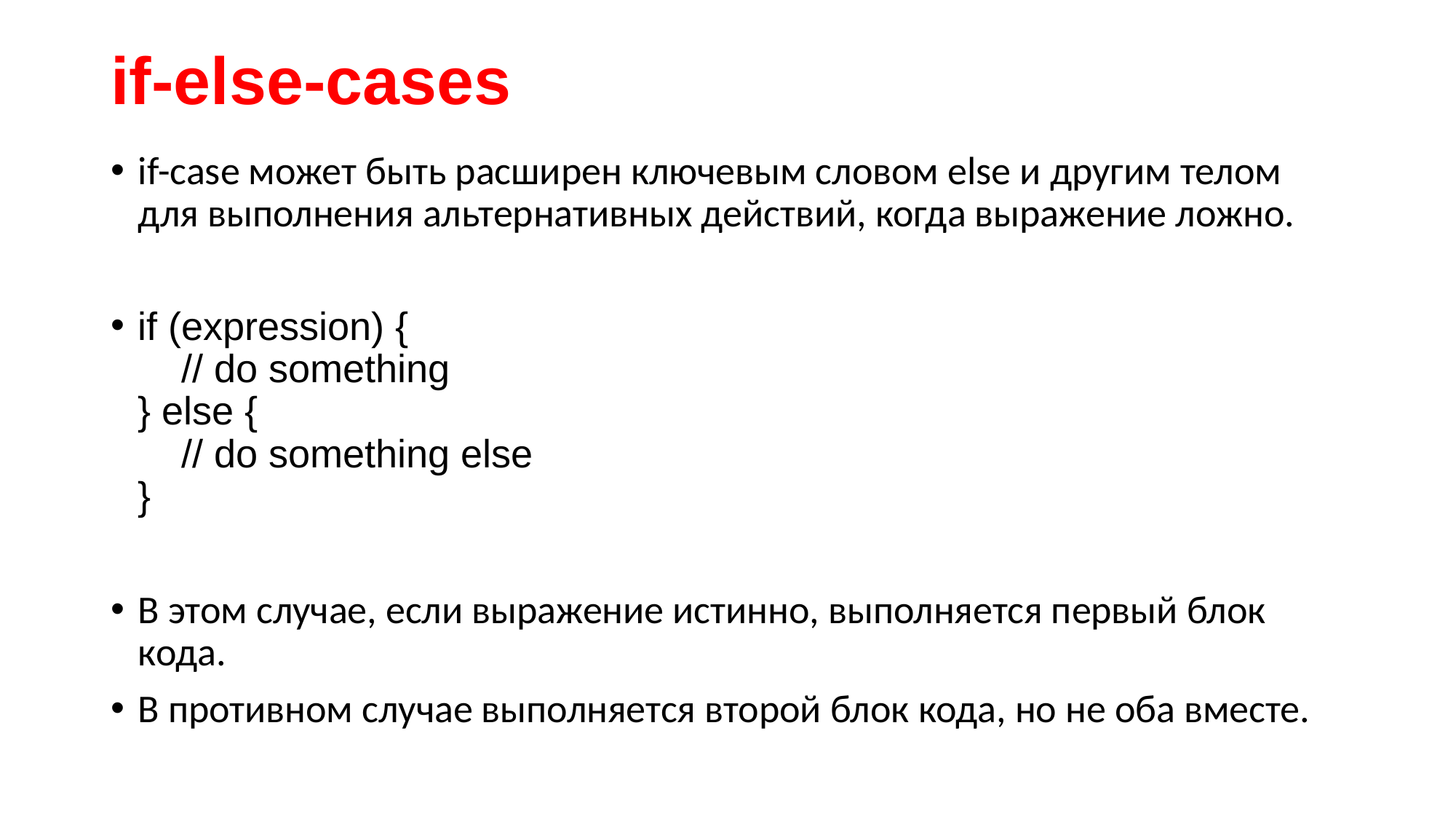

# if-else-cases
if-case может быть расширен ключевым словом else и другим телом для выполнения альтернативных действий, когда выражение ложно.

if (expression) {    
    // do something
} else {
    // do something else
}

В этом случае, если выражение истинно, выполняется первый блок кода.
В противном случае выполняется второй блок кода, но не оба вместе.